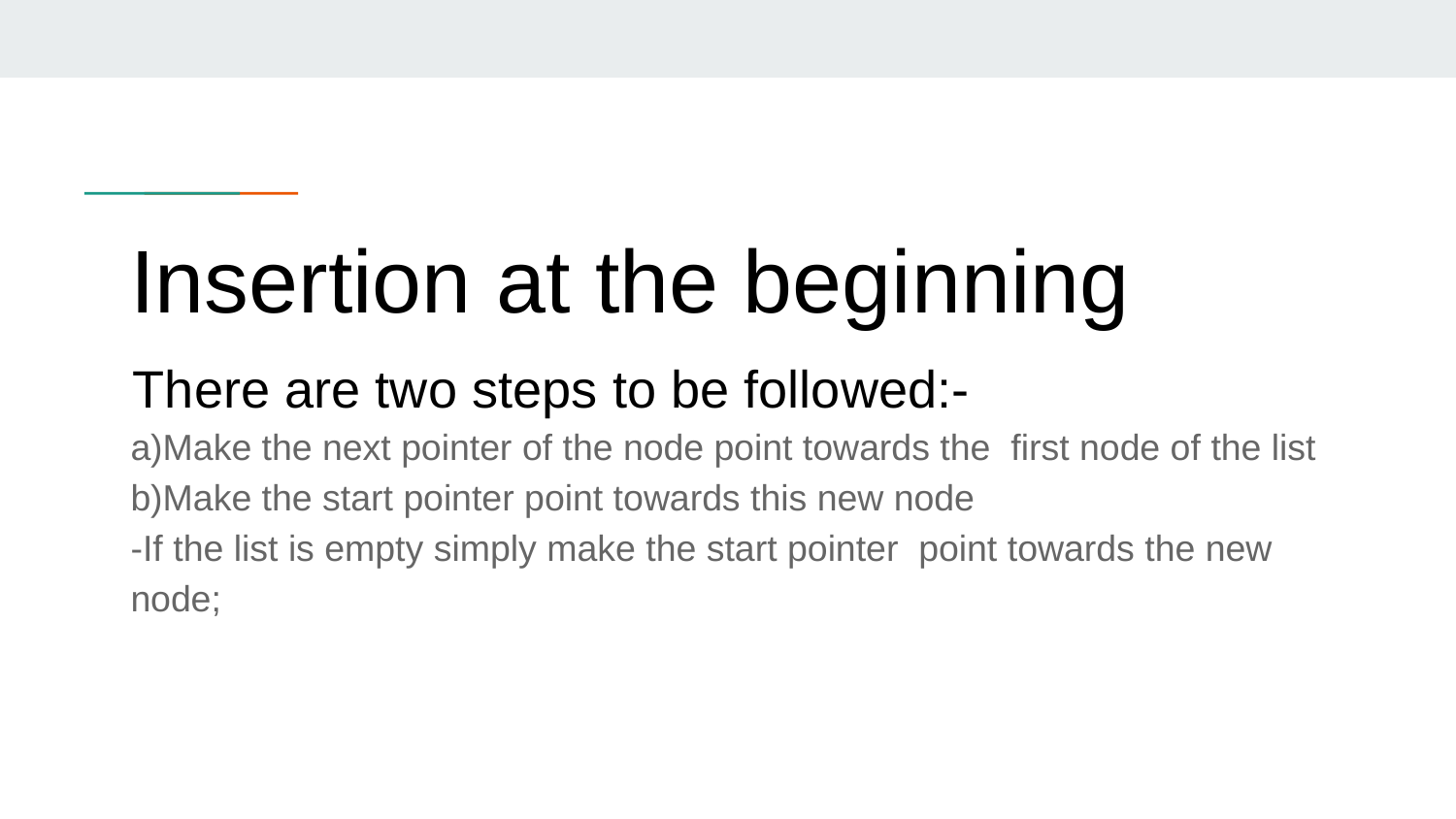

# Insertion at the beginning
There are two steps to be followed:-
a)Make the next pointer of the node point towards the  first node of the list
b)Make the start pointer point towards this new node
-If the list is empty simply make the start pointer  point towards the new node;